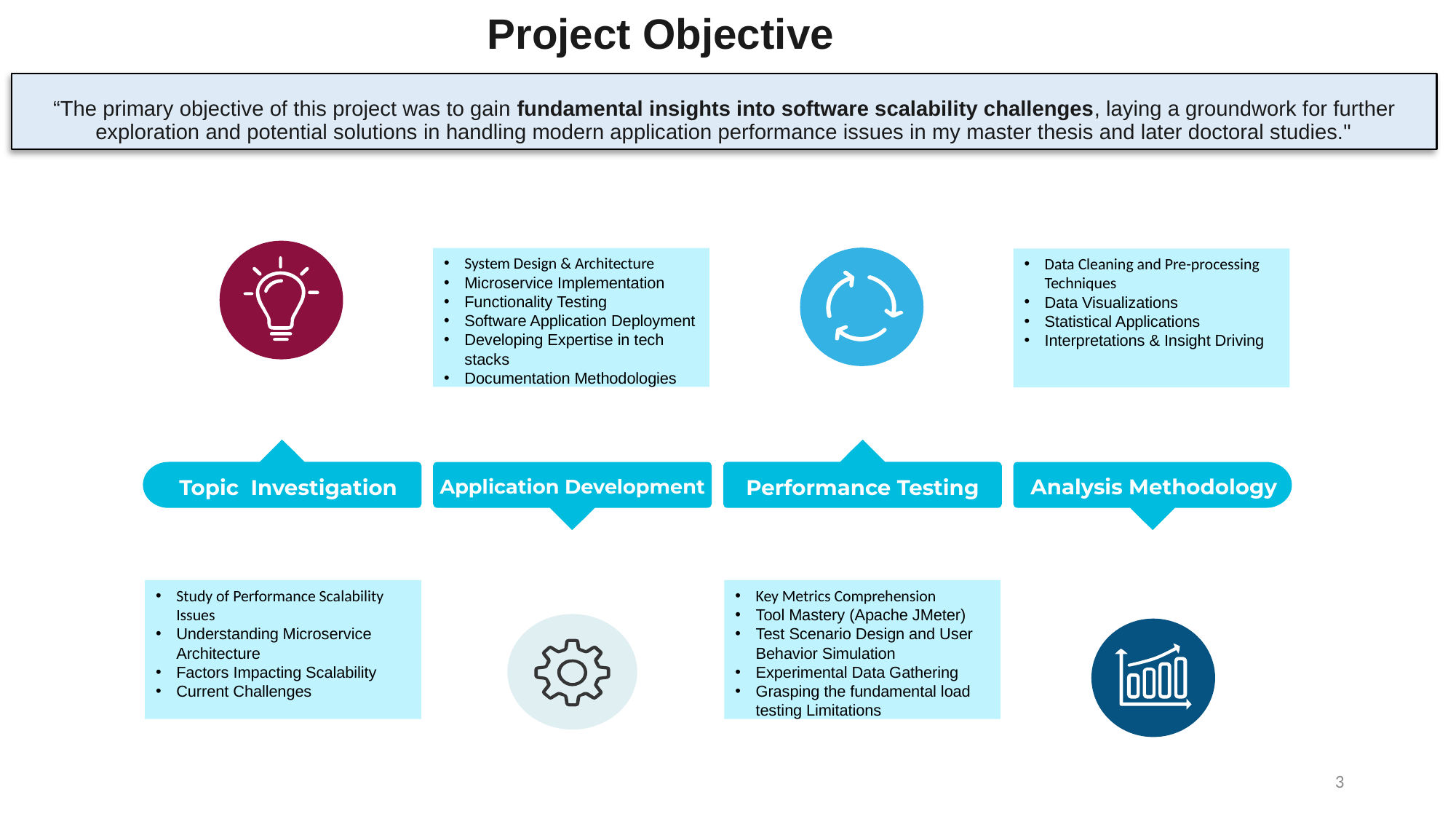

Project Objective
“The primary objective of this project was to gain fundamental insights into software scalability challenges, laying a groundwork for further exploration and potential solutions in handling modern application performance issues in my master thesis and later doctoral studies."

Analysis Methodology
Topic  Investigation
Performance Testing
Application Development

System Design & Architecture
Microservice Implementation
Functionality Testing
Software Application Deployment
Developing Expertise in tech stacks
Documentation Methodologies
Data Cleaning and Pre-processing Techniques
Data Visualizations
Statistical Applications
Interpretations & Insight Driving
Key Metrics Comprehension
Tool Mastery (Apache JMeter)
Test Scenario Design and User Behavior Simulation
Experimental Data Gathering
Grasping the fundamental load testing Limitations

Study of Performance Scalability Issues
Understanding Microservice Architecture
Factors Impacting Scalability
Current Challenges
3